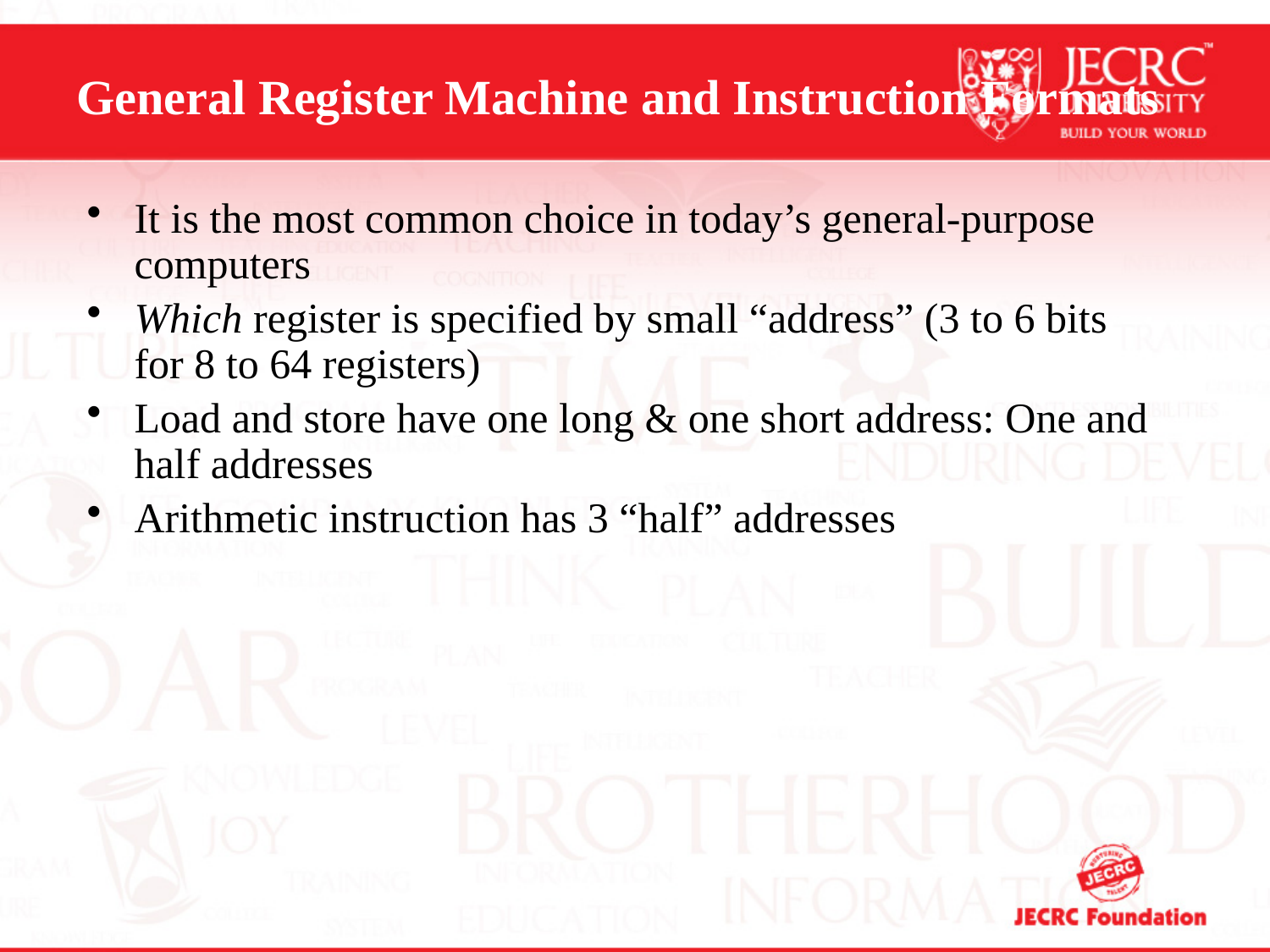

# General Register Machine and Instruction Formats
It is the most common choice in today’s general-purpose computers
Which register is specified by small “address” (3 to 6 bits for 8 to 64 registers)
Load and store have one long & one short address: One and half addresses
Arithmetic instruction has 3 “half” addresses